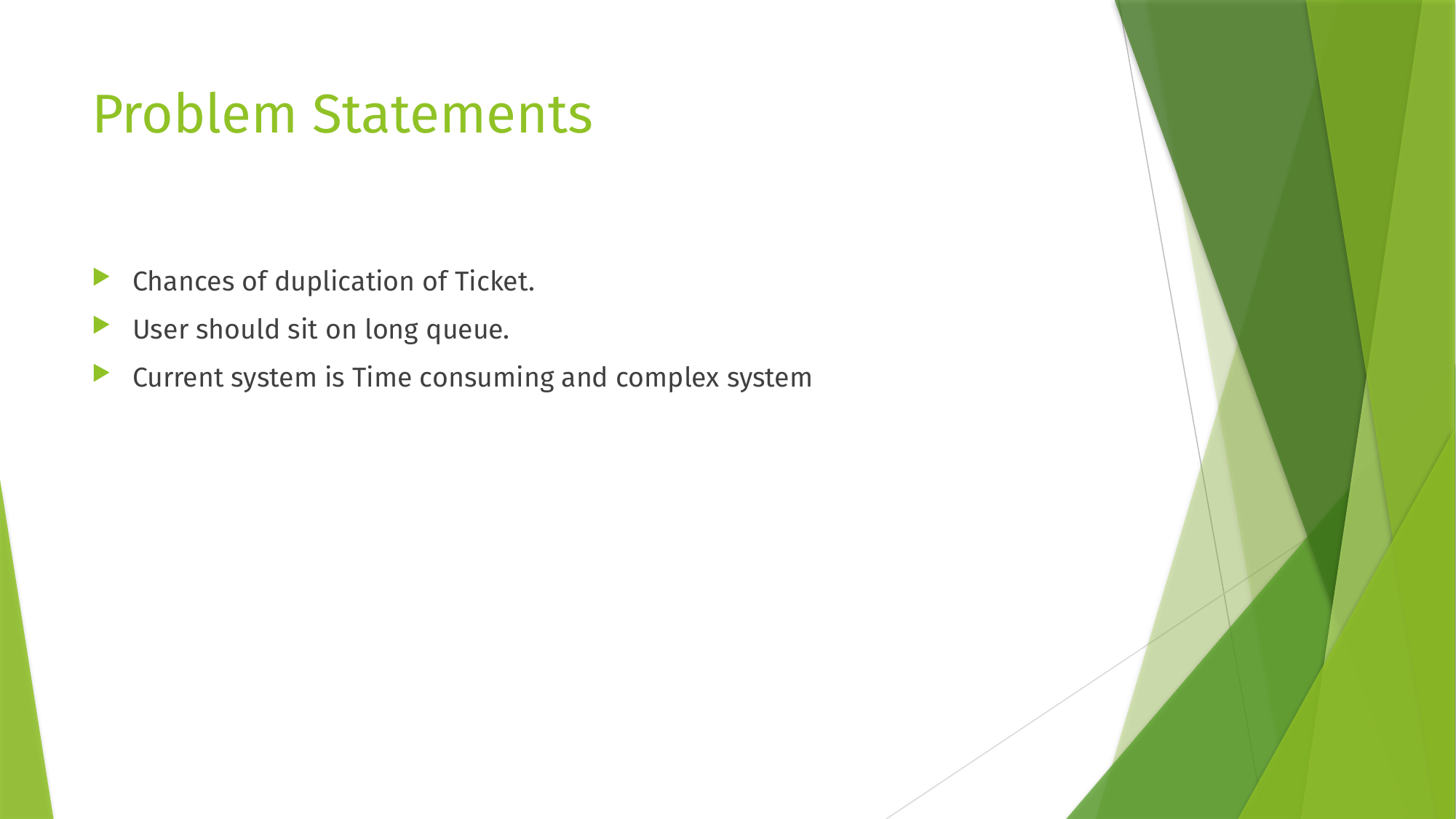

# Problem Statements
Chances of duplication of Ticket.
User should sit on long queue.
Current system is Time consuming and complex system